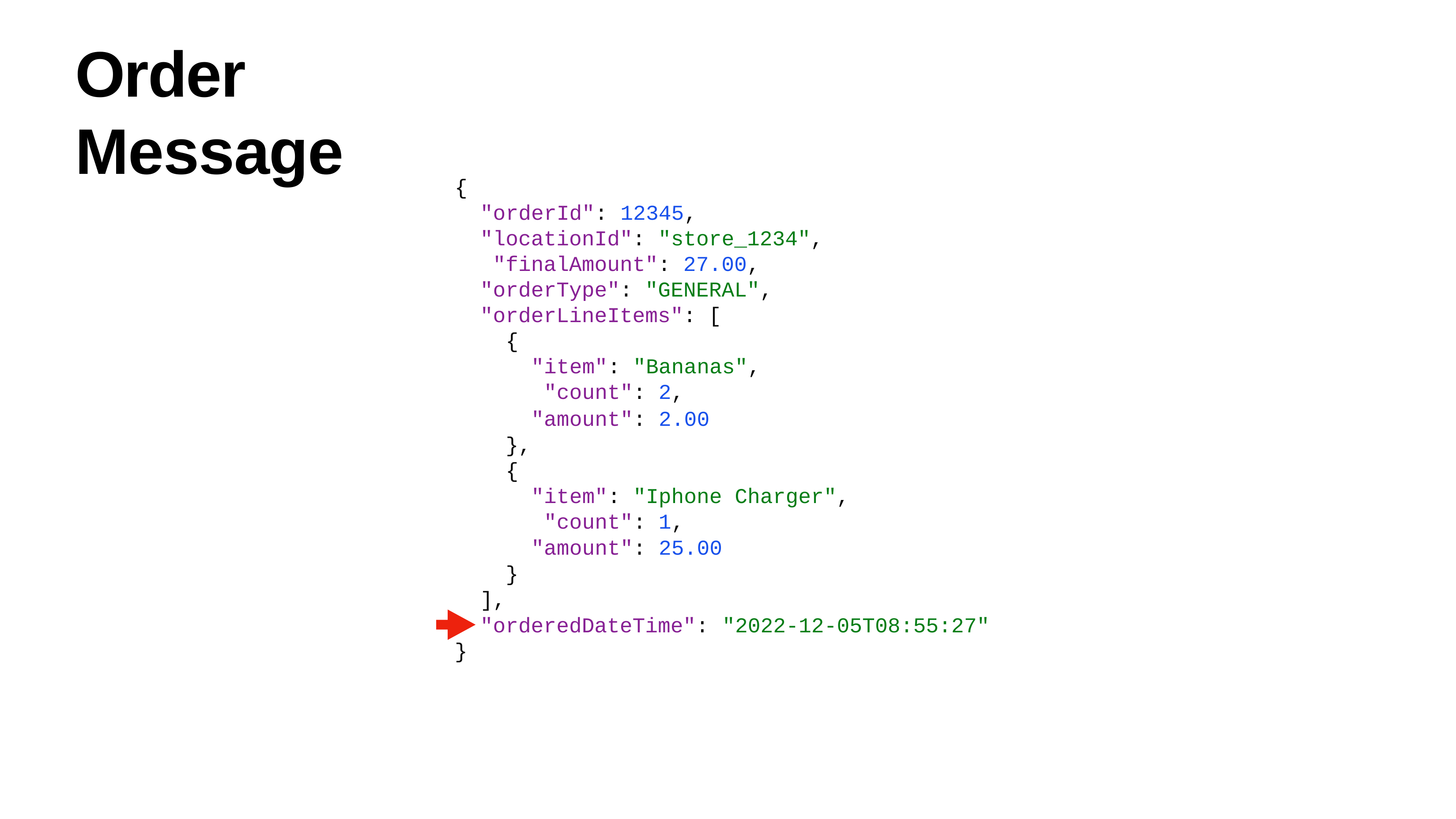

# Order Message
{
"orderId": 12345,  "locationId": "store_1234",  "finalAmount": 27.00,  "orderType": "GENERAL",  "orderLineItems": [
{
"item": "Bananas",  "count": 2,
"amount":
},
{
2.00
"item": "Iphone Charger",  "count": 1,
"amount": 25.00
}
],
"orderedDateTime":

"2022-12-05T08:55:27"
}